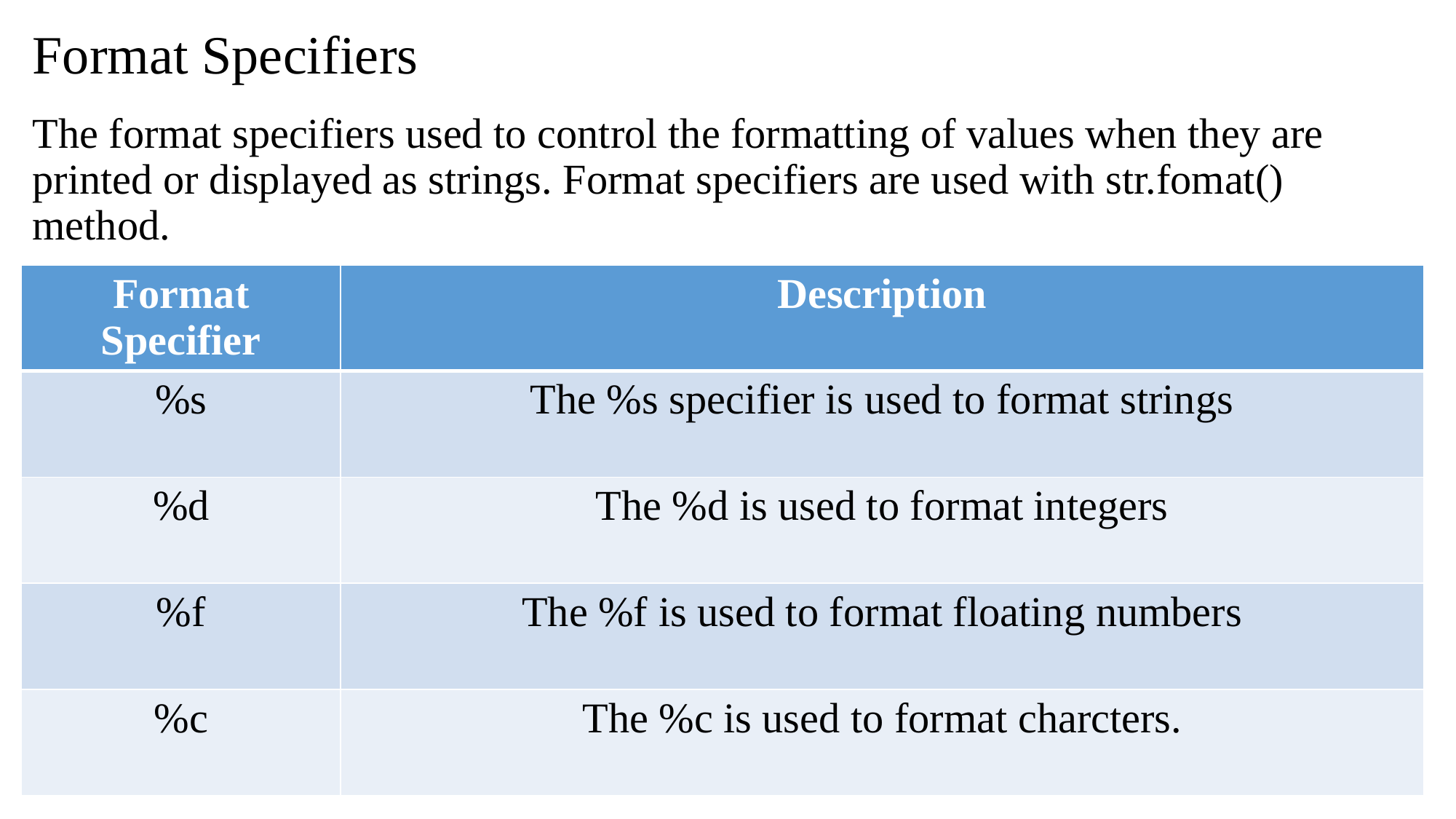

# Format Specifiers
The format specifiers used to control the formatting of values when they are printed or displayed as strings. Format specifiers are used with str.fomat() method.

| Format Specifier | Description |
| --- | --- |
| %s | The %s specifier is used to format strings |
| %d | The %d is used to format integers |
| %f | The %f is used to format floating numbers |
| %c | The %c is used to format charcters. |